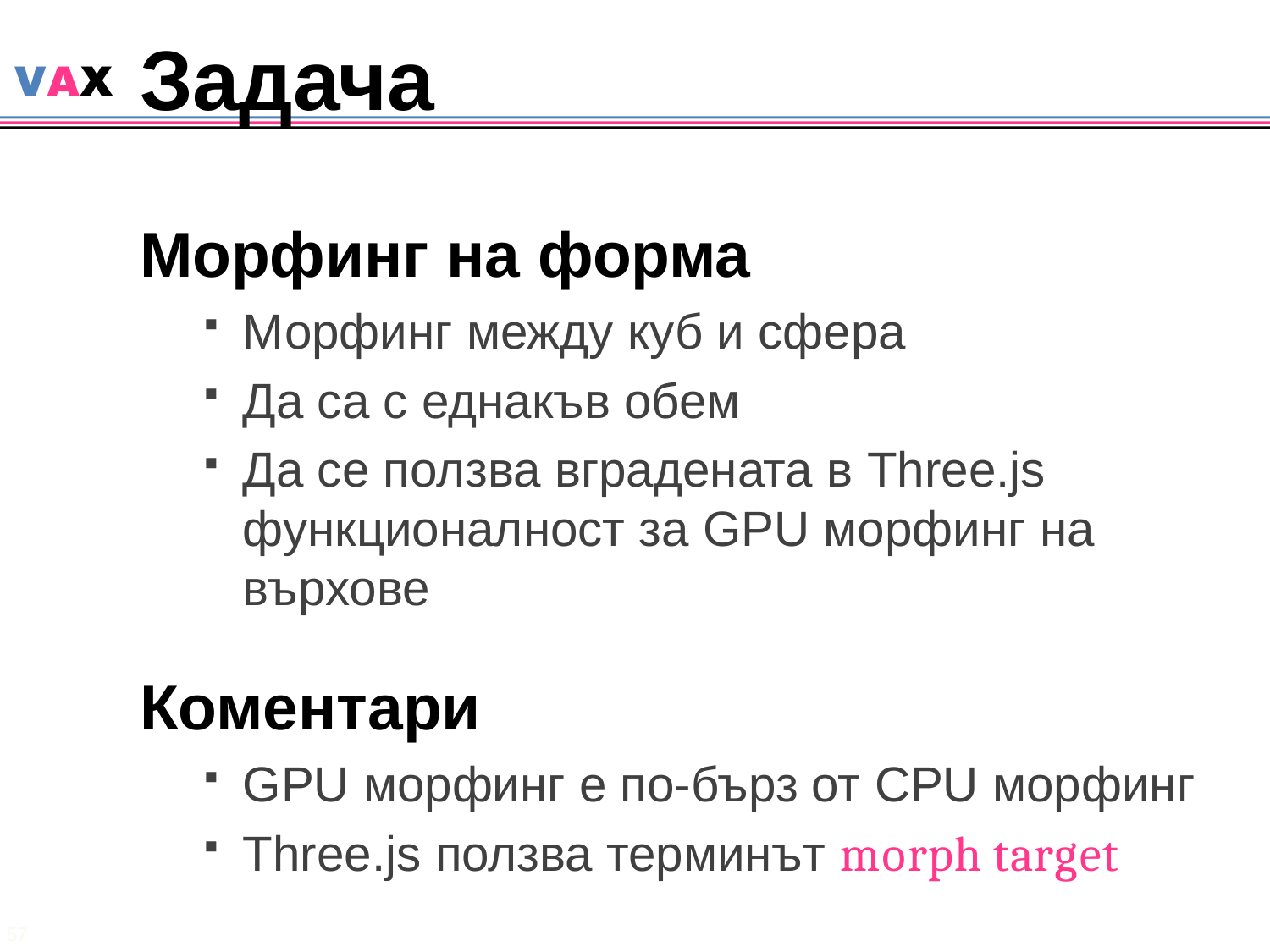

# Задача
Морфинг на форма
Морфинг между куб и сфера
Да са с еднакъв обем
Да се ползва вградената в Three.js функционалност за GPU морфинг на върхове
Коментари
GPU морфинг е по-бърз от CPU морфинг
Three.js ползва терминът morph target